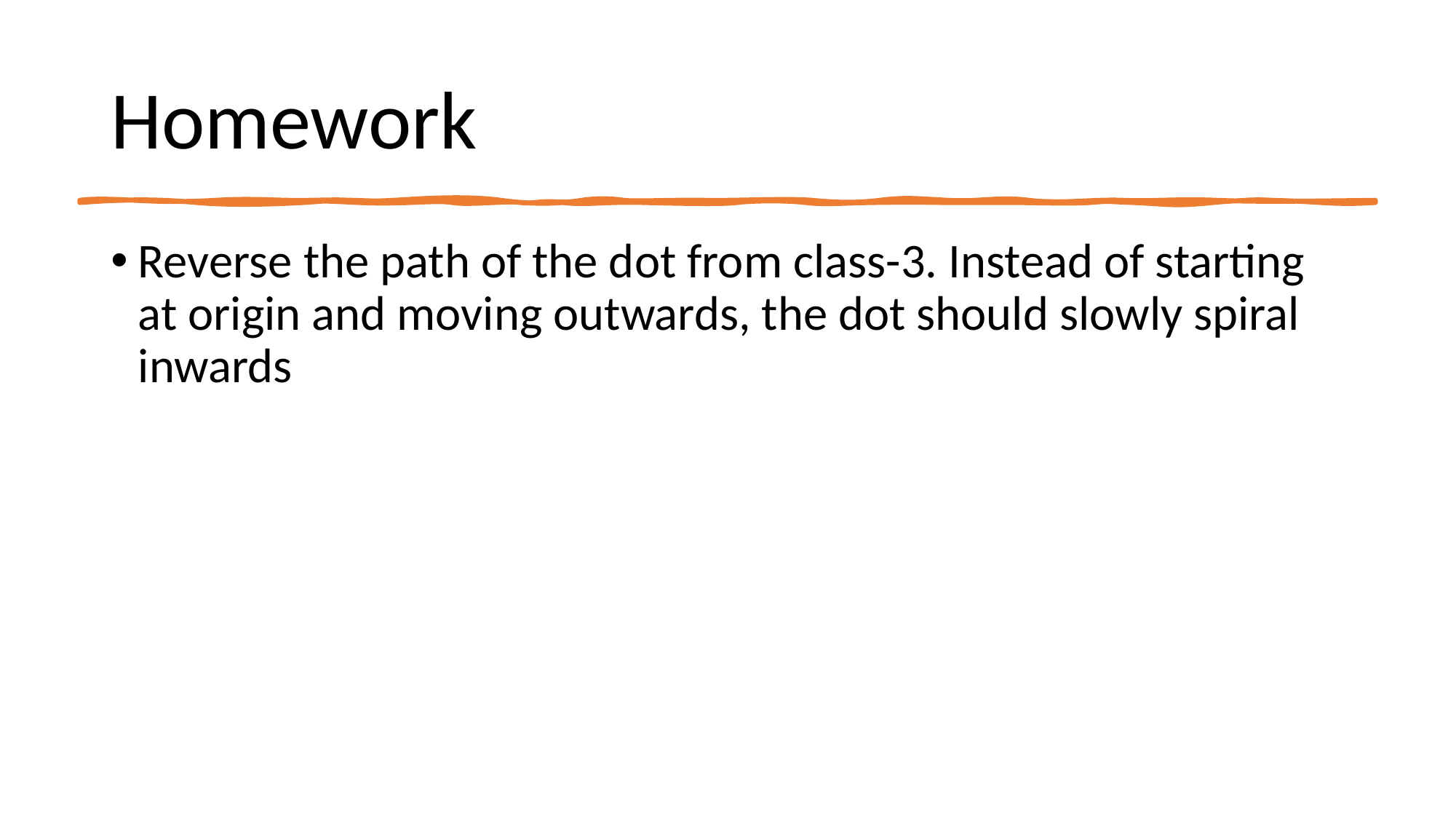

# Homework

Reverse the path of the dot from class-3. Instead of starting at origin and moving outwards, the dot should slowly spiral inwards